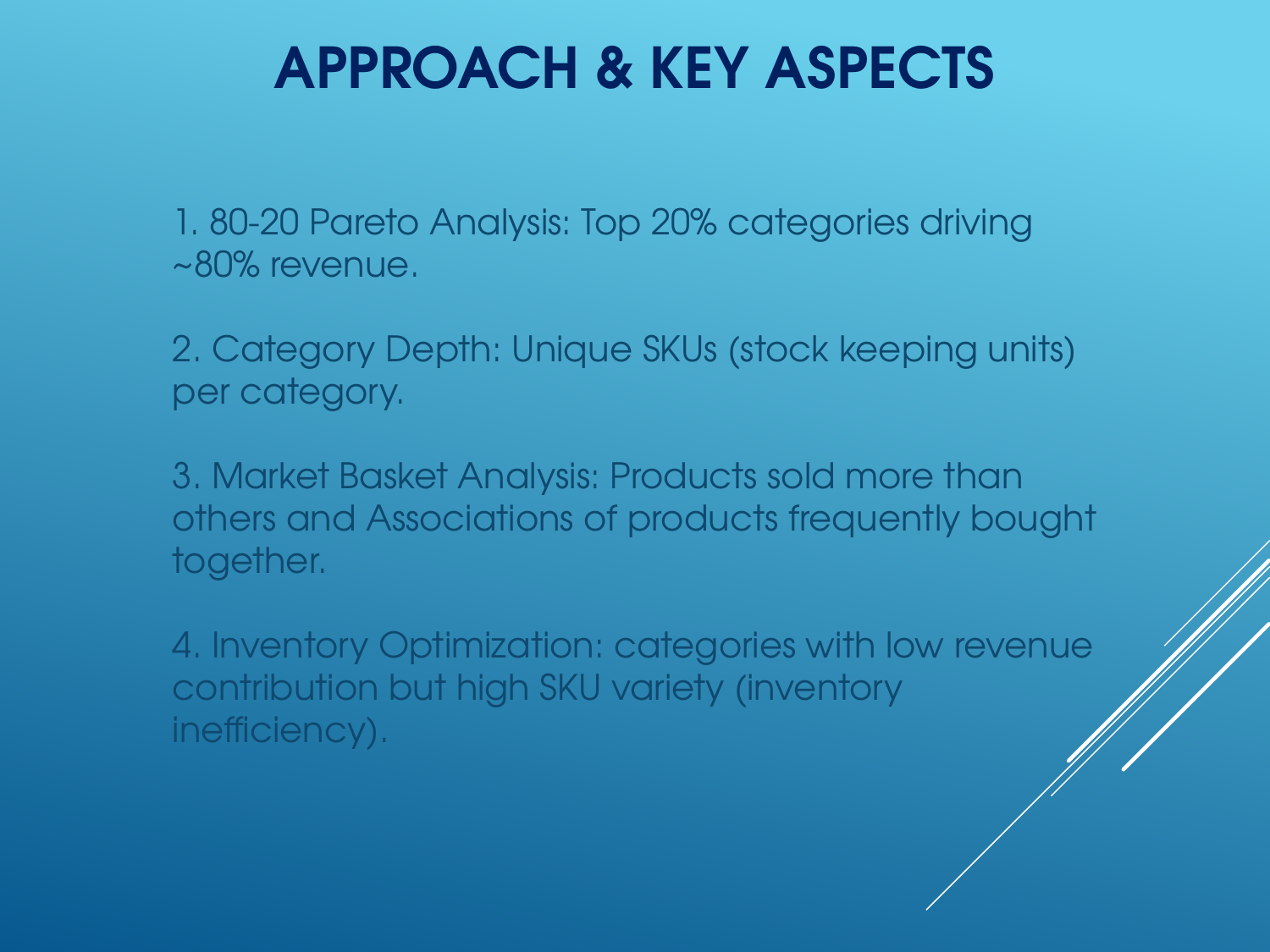

Approach & key aspects
# 1. 80-20 Pareto Analysis: Top 20% categories driving ~80% revenue. 2. Category Depth: Unique SKUs (stock keeping units) per category. 3. Market Basket Analysis: Products sold more than others and Associations of products frequently bought together. 4. Inventory Optimization: categories with low revenue contribution but high SKU variety (inventory inefficiency).